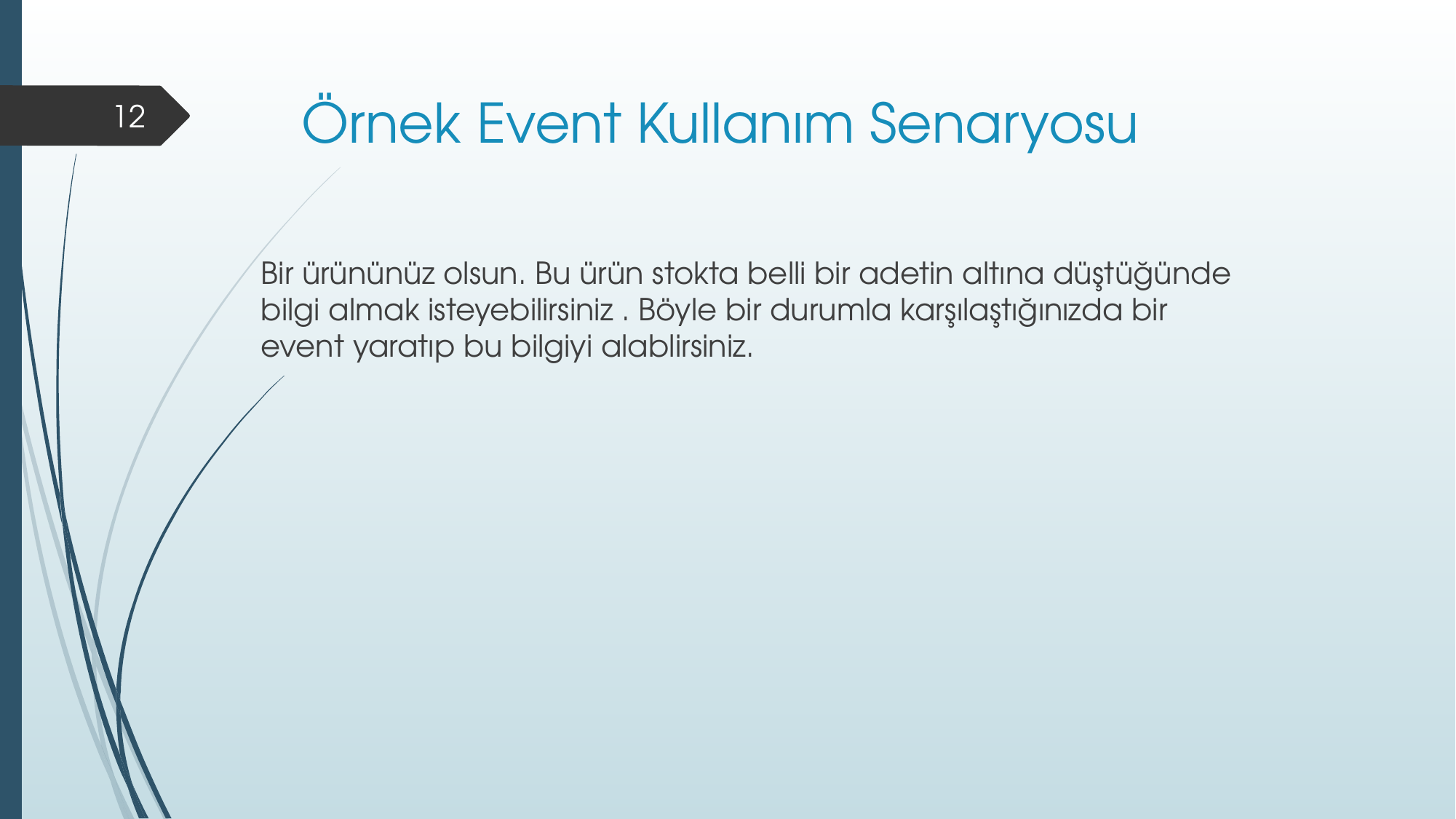

# Örnek Event Kullanım Senaryosu
12
	Bir ürününüz olsun. Bu ürün stokta belli bir adetin altına düştüğünde bilgi almak isteyebilirsiniz . Böyle bir durumla karşılaştığınızda bir event yaratıp bu bilgiyi alablirsiniz.